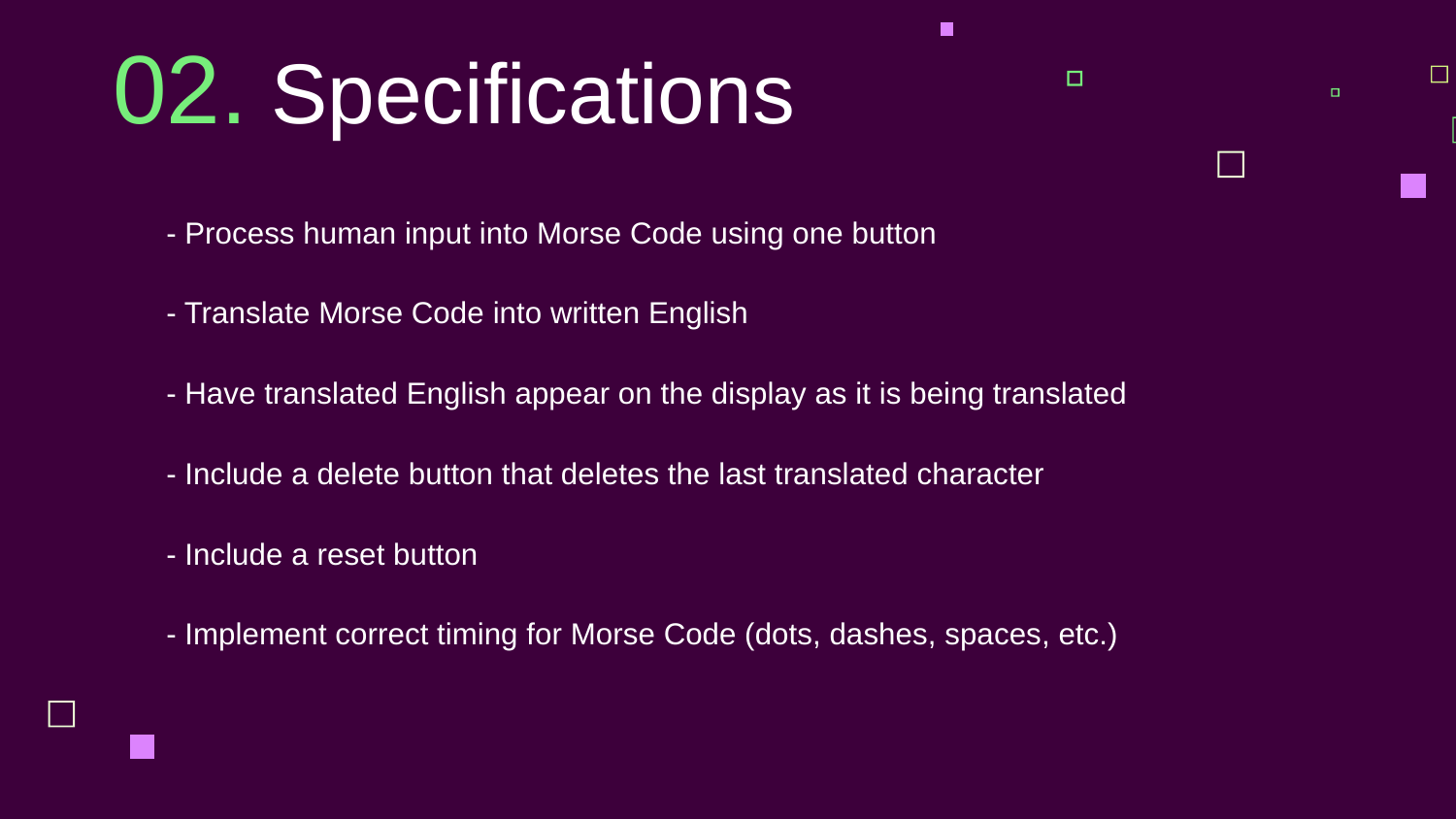

02. Specifications
- Process human input into Morse Code using one button

- Translate Morse Code into written English
- Have translated English appear on the display as it is being translated
- Include a delete button that deletes the last translated character
- Include a reset button
- Implement correct timing for Morse Code (dots, dashes, spaces, etc.)